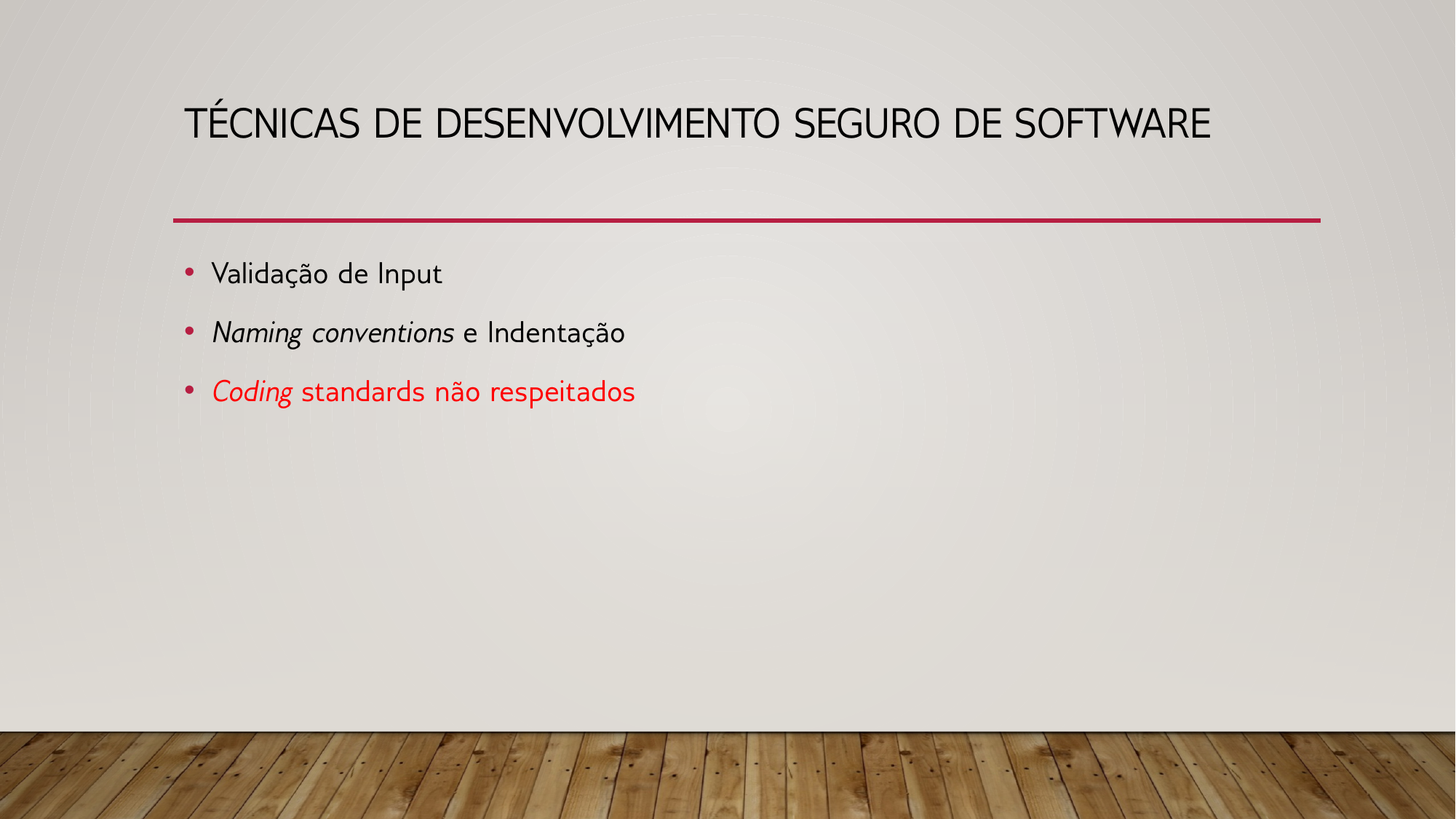

# Técnicas de desenvolvimento seguro de software
Validação de Input
Naming conventions e Indentação
Coding standards não respeitados